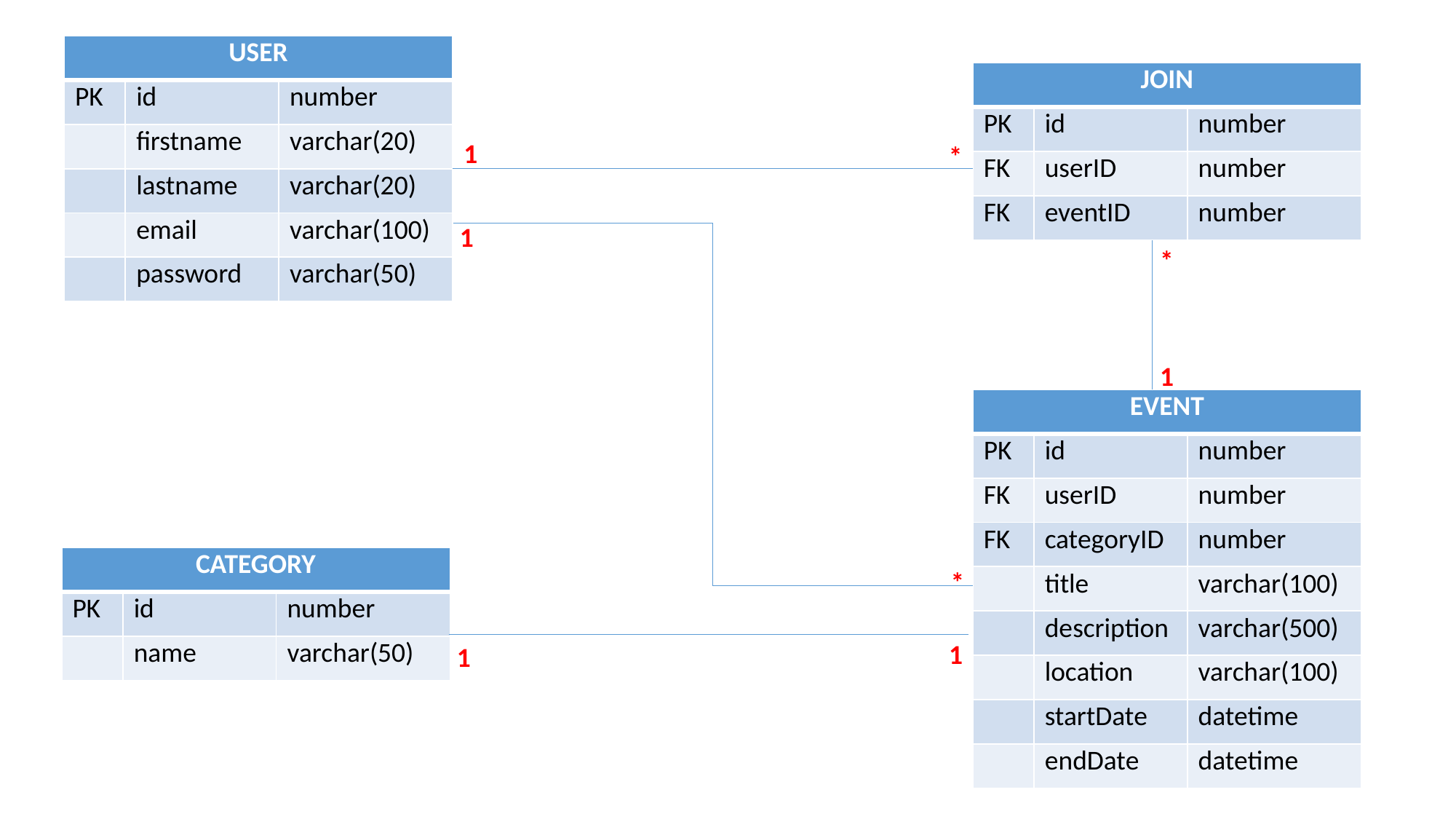

| USER |  |  |
| --- | --- | --- |
| PK | id | number |
|  | firstname | varchar(20) |
|  | lastname | varchar(20) |
|  | email | varchar(100) |
|  | password | varchar(50) |
| JOIN |  |  |
| --- | --- | --- |
| PK | id | number |
| FK | userID | number |
| FK | eventID | number |
1
*
1
*
1
| EVENT |  |  |
| --- | --- | --- |
| PK | id | number |
| FK | userID | number |
| FK | categoryID | number |
|  | title | varchar(100) |
|  | description | varchar(500) |
|  | location | varchar(100) |
|  | startDate | datetime |
|  | endDate | datetime |
| CATEGORY |  |  |
| --- | --- | --- |
| PK | id | number |
|  | name | varchar(50) |
*
1
1